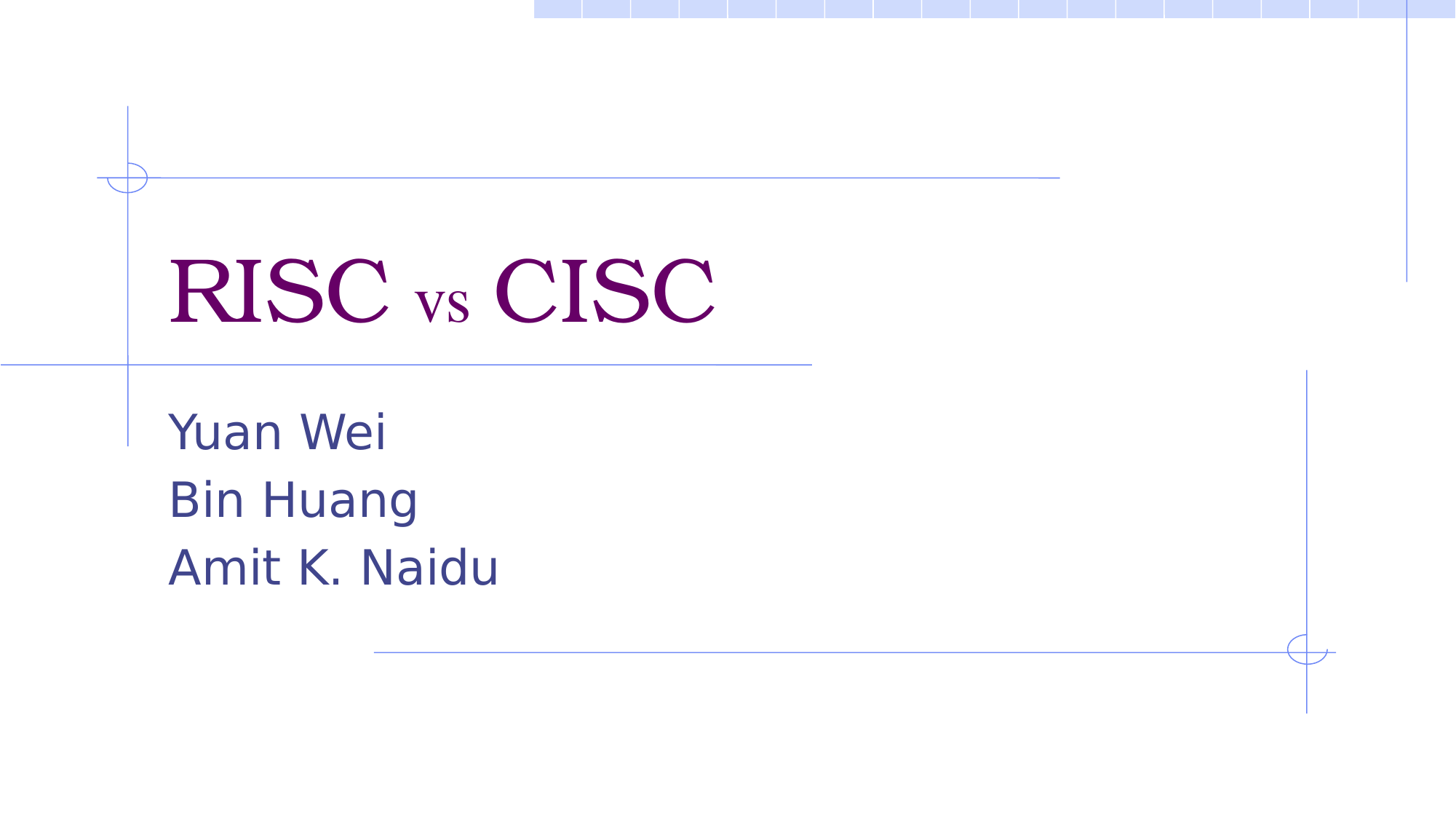

# RISC vs CISC
Yuan Wei
Bin Huang
Amit K. Naidu